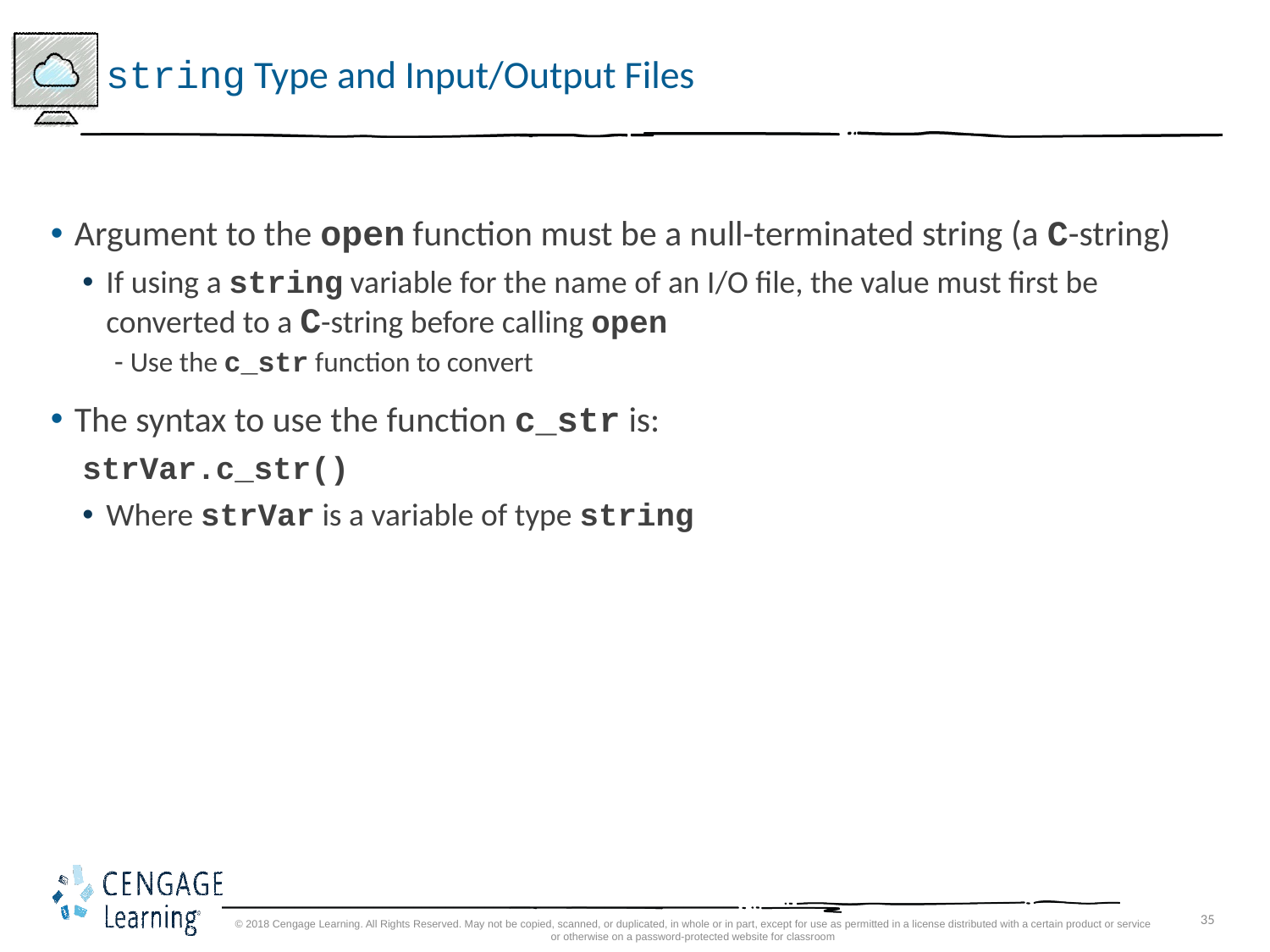

# string Type and Input/Output Files
Argument to the open function must be a null-terminated string (a C-string)
If using a string variable for the name of an I/O file, the value must first be converted to a C-string before calling open
Use the c_str function to convert
The syntax to use the function c_str is:
strVar.c_str()
Where strVar is a variable of type string
© 2018 Cengage Learning. All Rights Reserved. May not be copied, scanned, or duplicated, in whole or in part, except for use as permitted in a license distributed with a certain product or service or otherwise on a password-protected website for classroom